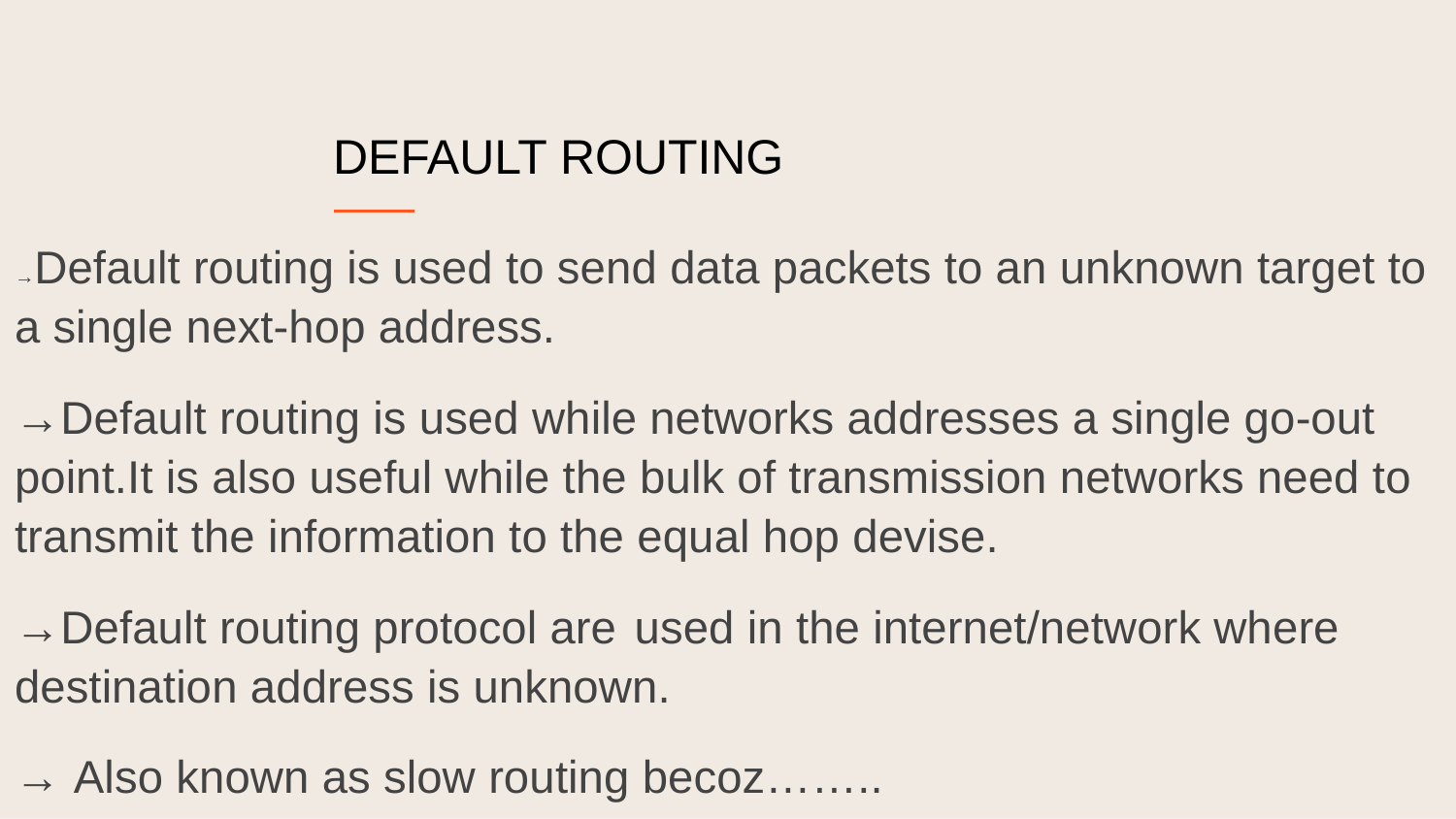

# DEFAULT ROUTING
→Default routing is used to send data packets to an unknown target to a single next-hop address.
→Default routing is used while networks addresses a single go-out point.It is also useful while the bulk of transmission networks need to transmit the information to the equal hop devise.
→Default routing protocol are   used in the internet/network where destination address is unknown.
→ Also known as slow routing becoz……..